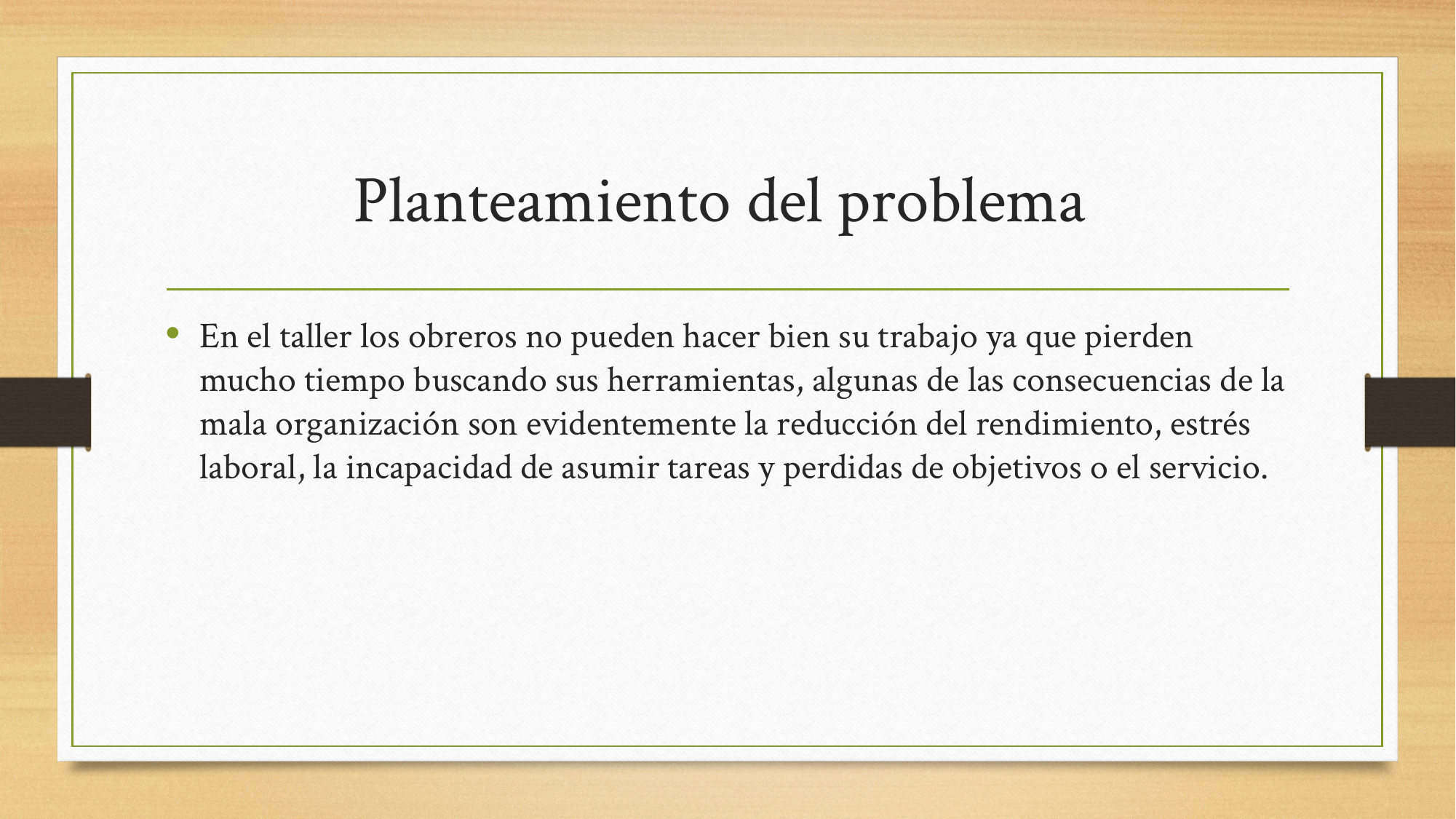

# Planteamiento del problema
En el taller los obreros no pueden hacer bien su trabajo ya que pierden mucho tiempo buscando sus herramientas, algunas de las consecuencias de la mala organización son evidentemente la reducción del rendimiento, estrés laboral, la incapacidad de asumir tareas y perdidas de objetivos o el servicio.